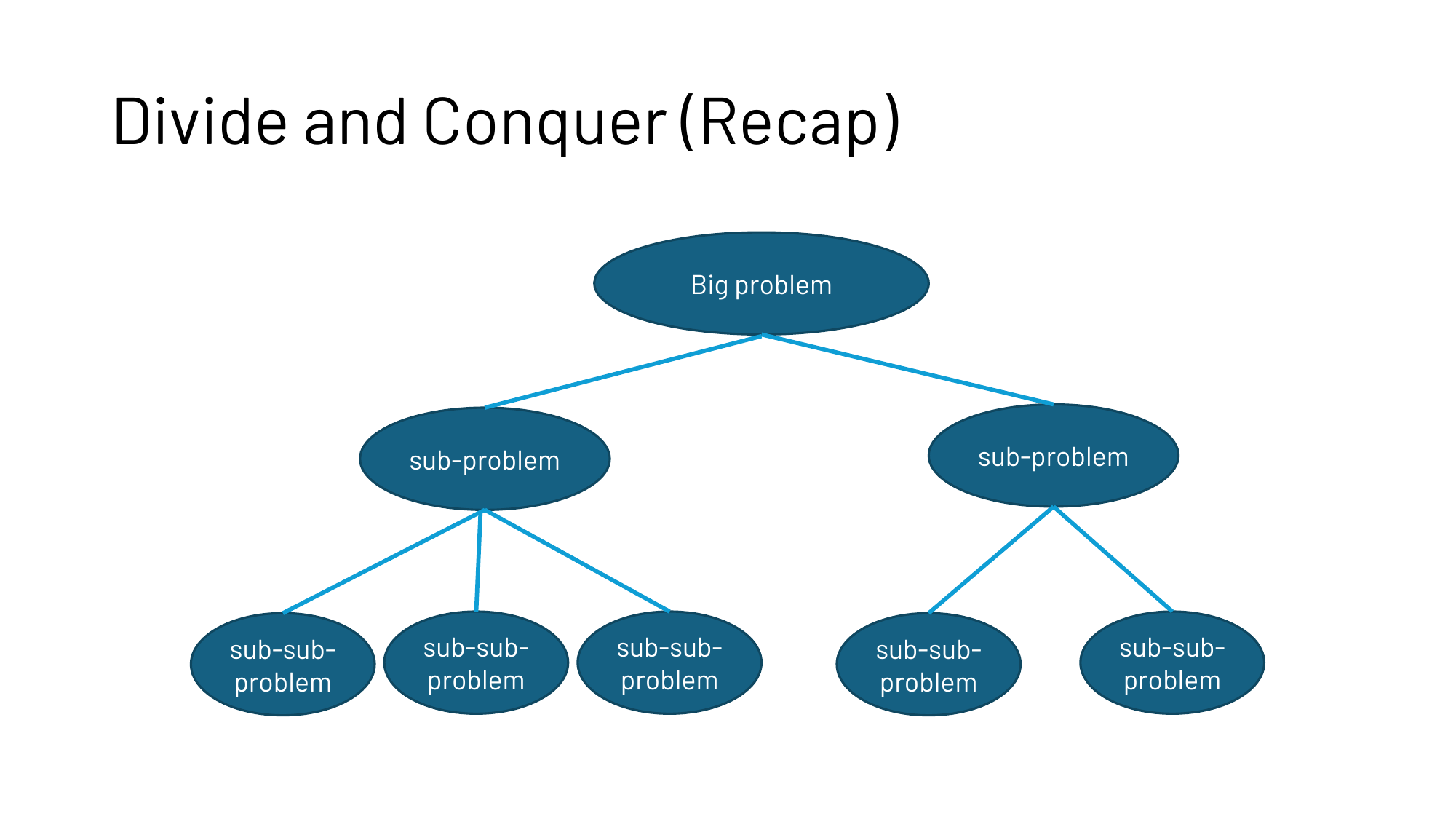

# Divide and Conquer (Recap)

Big problem
sub-problem
sub-problem
sub-sub-problem
sub-sub-problem
sub-sub-problem
sub-sub-problem
sub-sub-problem